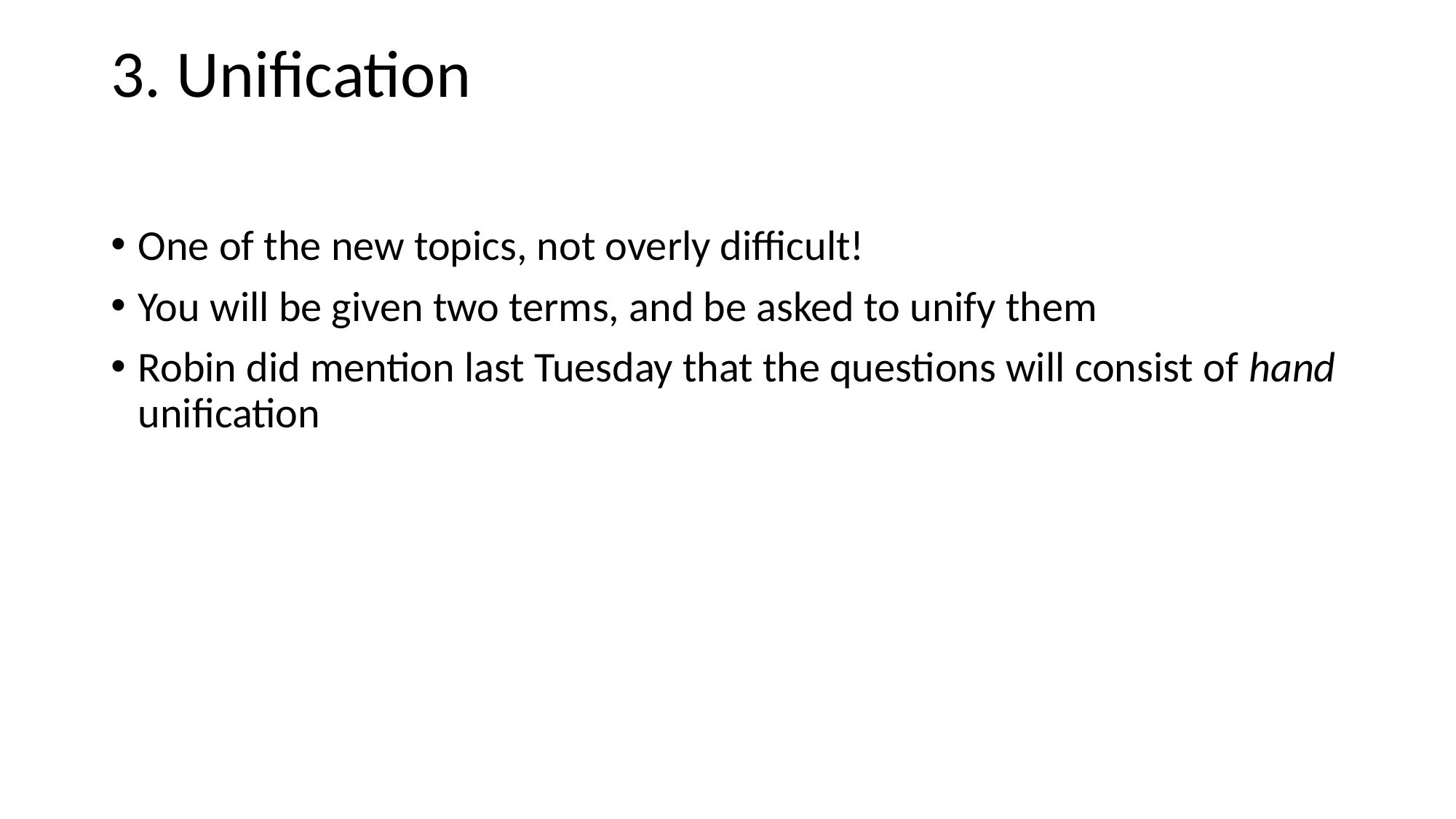

# 3. Unification
One of the new topics, not overly difficult!
You will be given two terms, and be asked to unify them
Robin did mention last Tuesday that the questions will consist of hand unification